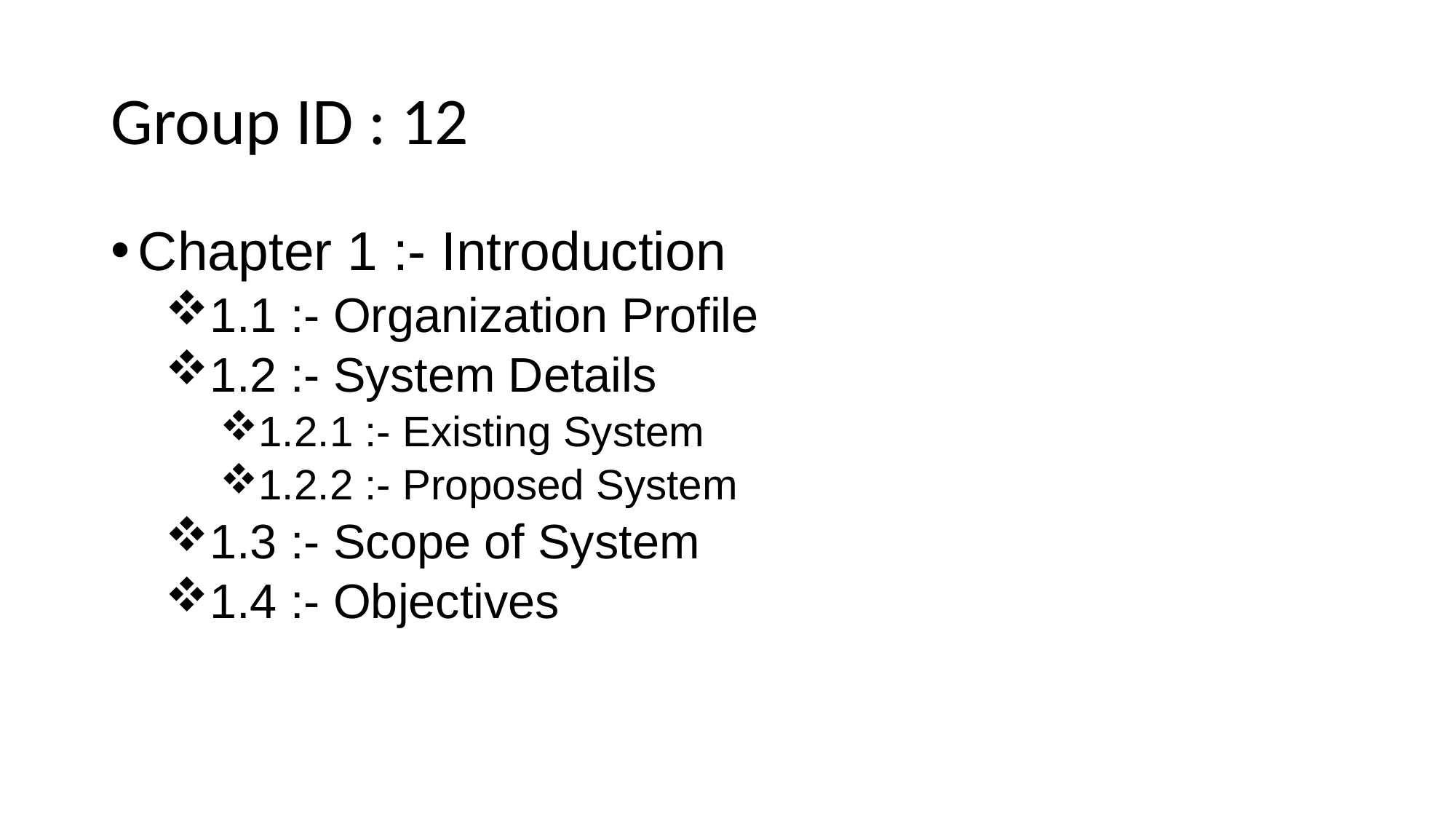

# Group ID : 12
Chapter 1 :- Introduction
1.1 :- Organization Profile
1.2 :- System Details
1.2.1 :- Existing System
1.2.2 :- Proposed System
1.3 :- Scope of System
1.4 :- Objectives